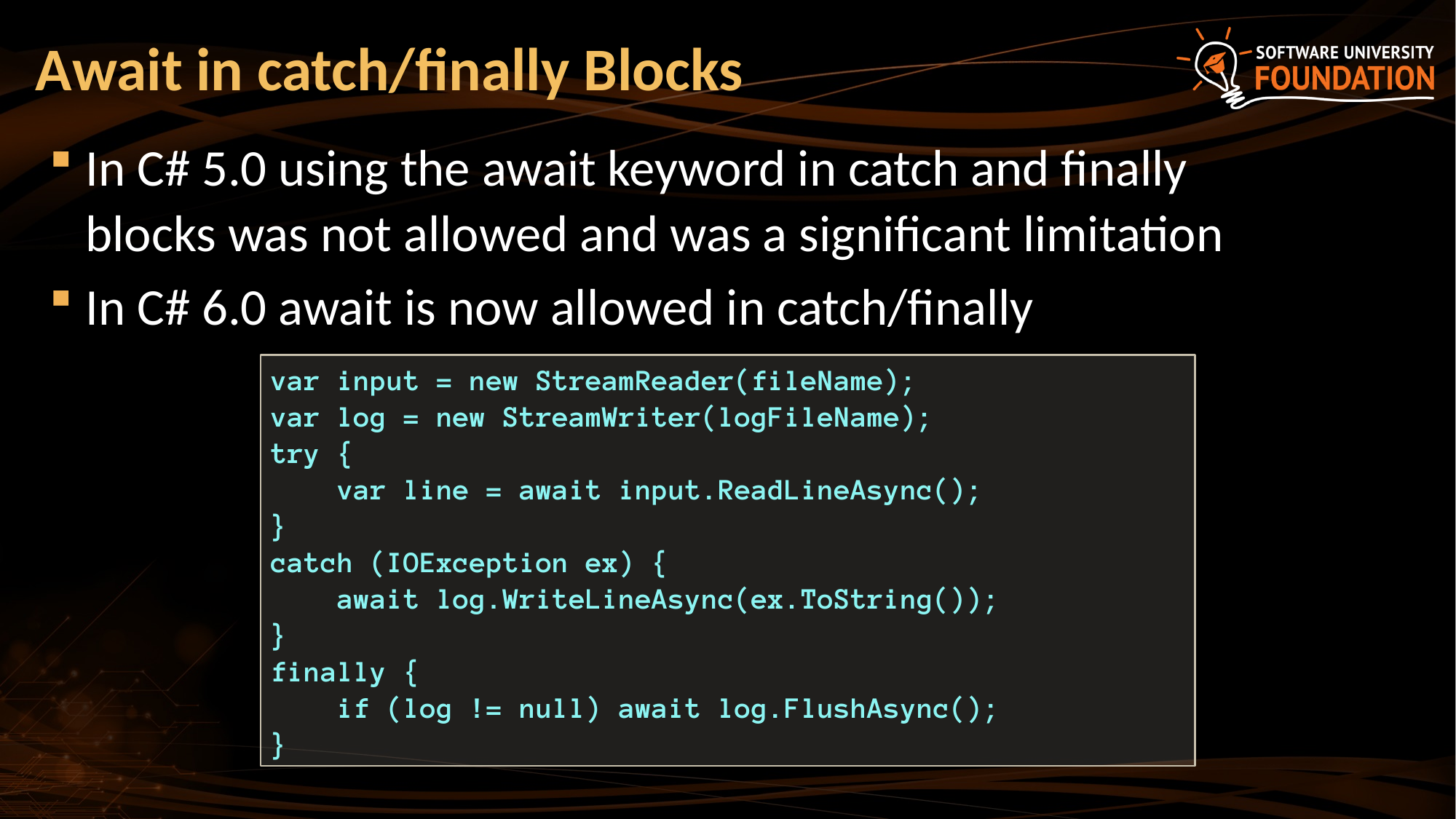

# Await in catch/finally Blocks
In C# 5.0 using the await keyword in catch and finally blocks was not allowed and was a significant limitation
In C# 6.0 await is now allowed in catch/finally
var input = new StreamReader(fileName);
var log = new StreamWriter(logFileName);
try {
    var line = await input.ReadLineAsync();
}
catch (IOException ex) {
    await log.WriteLineAsync(ex.ToString());
}
finally {
    if (log != null) await log.FlushAsync();
}